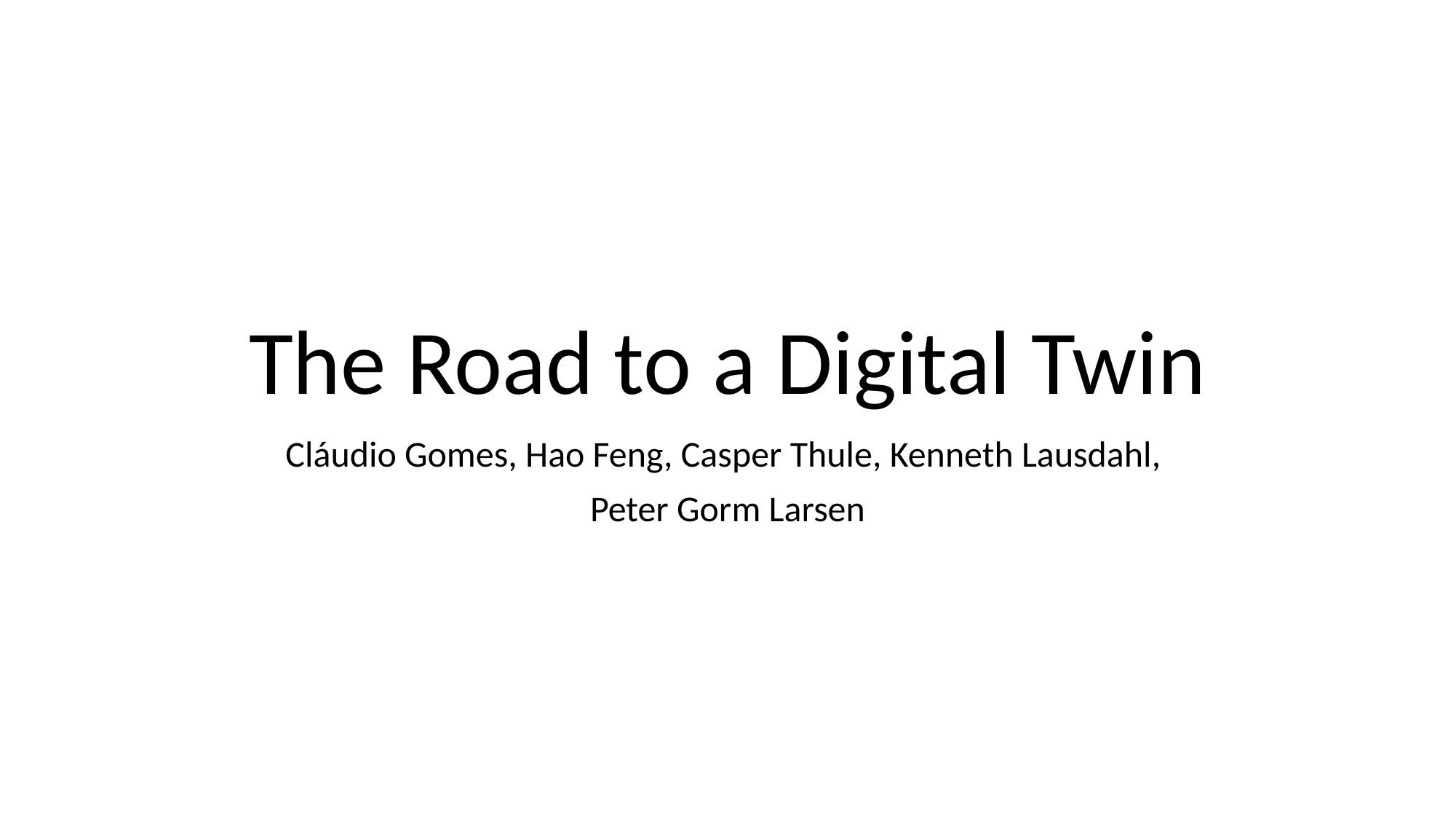

# The Road to a Digital Twin
Cláudio Gomes, Hao Feng, Casper Thule, Kenneth Lausdahl,
Peter Gorm Larsen